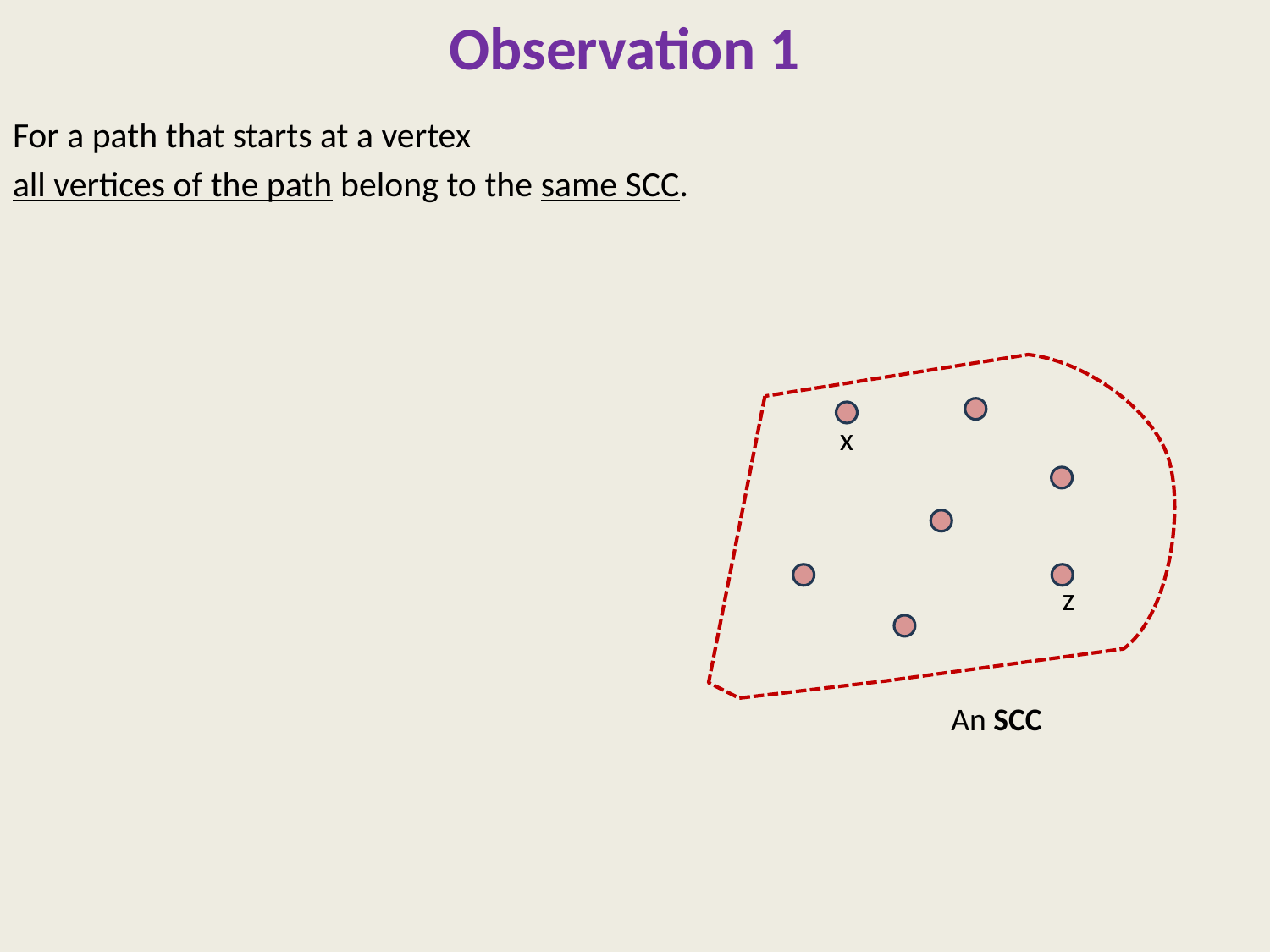

# Observation 1
For a path that starts at a vertex and terminates at another vertex of the same SCC,
all vertices of the path belong to the same SCC.

x
z
An SCC